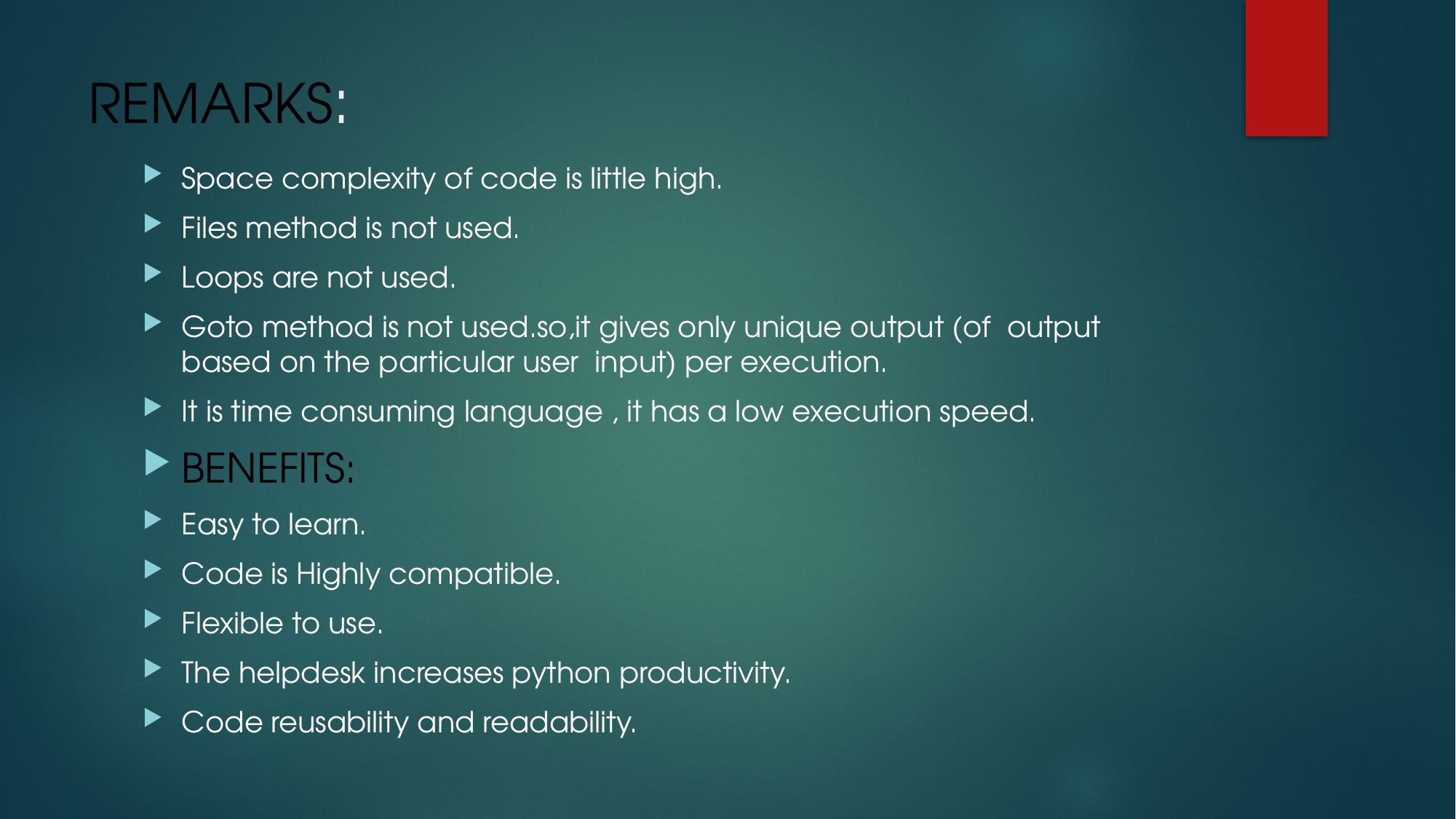

# REMARKS:
Space complexity of code is little high.
Files method is not used.
Loops are not used.
Goto method is not used.so,it gives only unique output (of  output based on the particular user  input) per execution.
It is time consuming language , it has a low execution speed.
BENEFITS:
Easy to learn.
Code is Highly compatible.
Flexible to use.
The helpdesk increases python productivity.
Code reusability and readability.